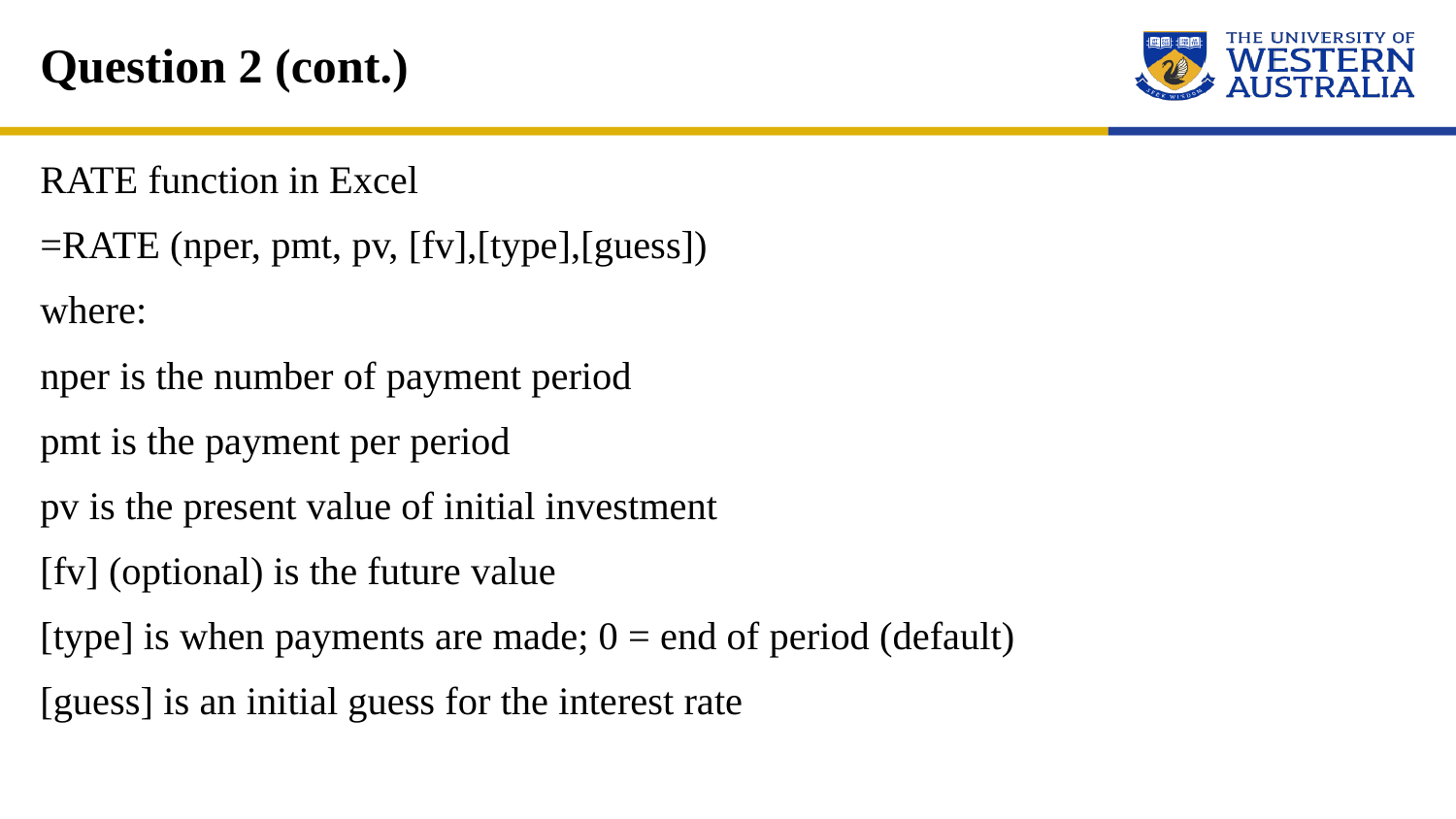

# Question 2 (cont.)
RATE function in Excel
=RATE (nper, pmt, pv, [fv],[type],[guess])
where:
nper is the number of payment period
pmt is the payment per period
pv is the present value of initial investment
[fv] (optional) is the future value
[type] is when payments are made; 0 = end of period (default)
[guess] is an initial guess for the interest rate